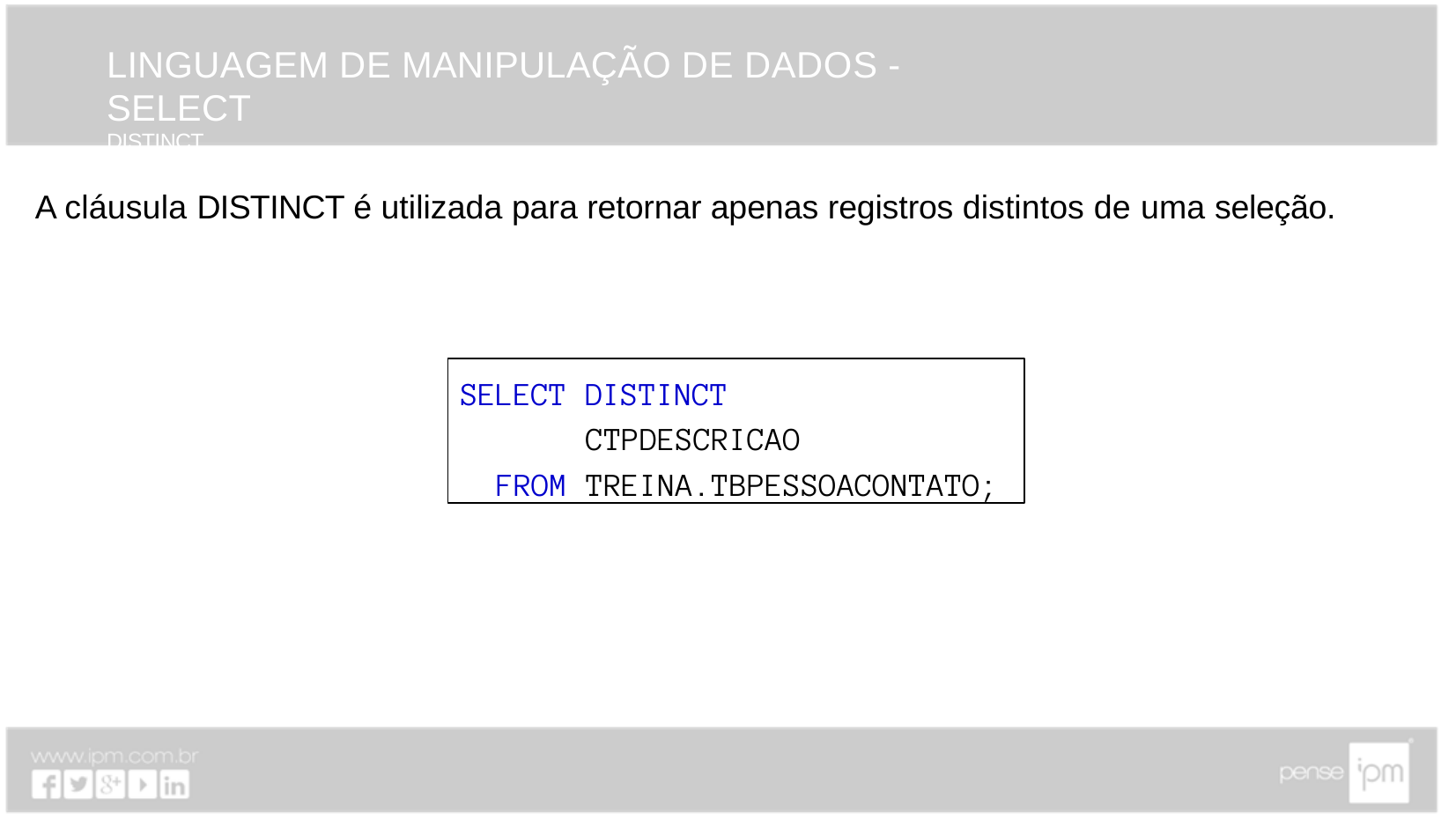

# LINGUAGEM DE MANIPULAÇÃO DE DADOS - SELECT
DISTINCT
A cláusula DISTINCT é utilizada para retornar apenas registros distintos de uma seleção.
SELECT DISTINCT
CTPDESCRICAO
FROM TREINA.TBPESSOACONTATO;